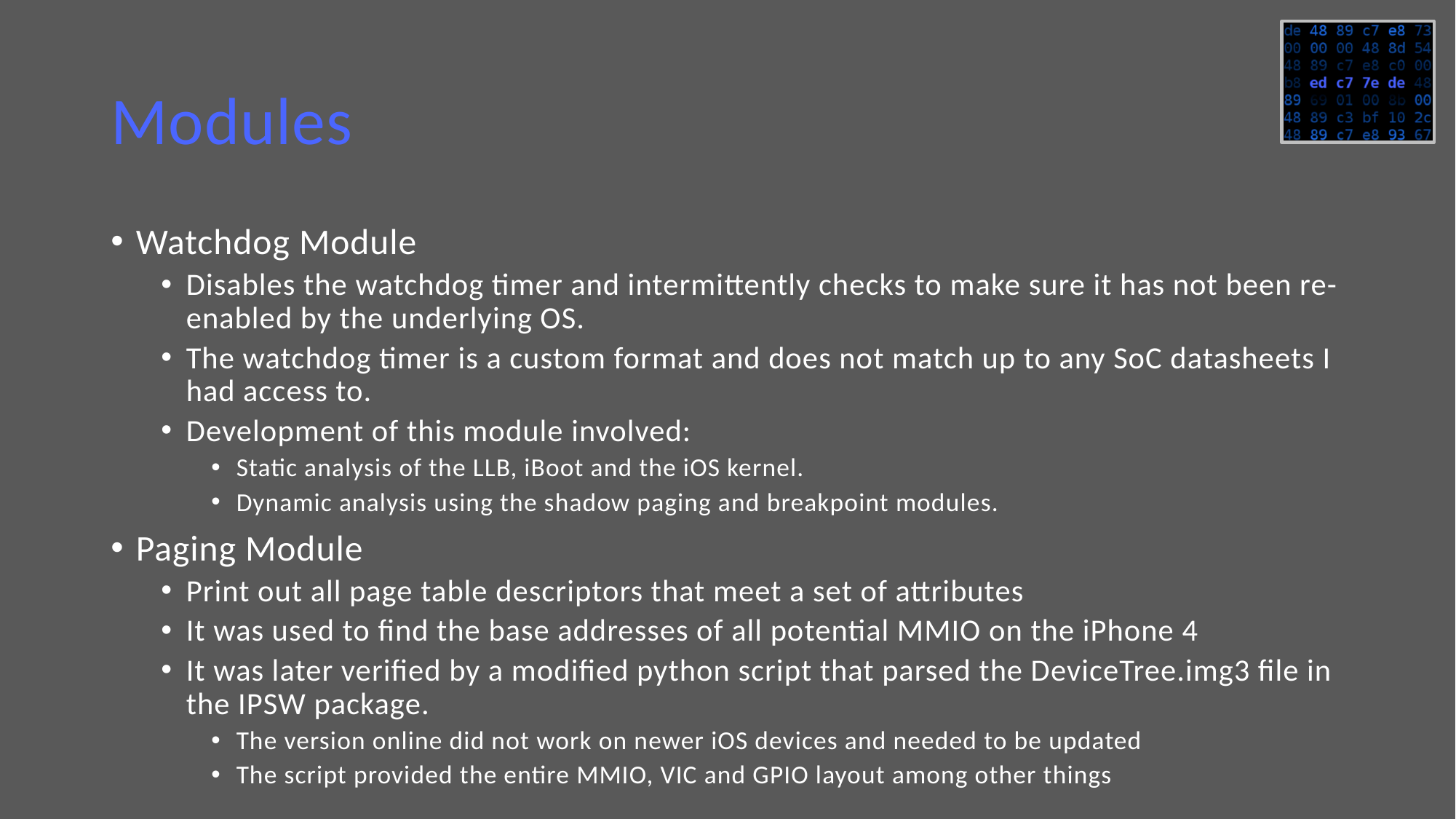

# Modules
Watchdog Module
Disables the watchdog timer and intermittently checks to make sure it has not been re-enabled by the underlying OS.
The watchdog timer is a custom format and does not match up to any SoC datasheets I had access to.
Development of this module involved:
Static analysis of the LLB, iBoot and the iOS kernel.
Dynamic analysis using the shadow paging and breakpoint modules.
Paging Module
Print out all page table descriptors that meet a set of attributes
It was used to find the base addresses of all potential MMIO on the iPhone 4
It was later verified by a modified python script that parsed the DeviceTree.img3 file in the IPSW package.
The version online did not work on newer iOS devices and needed to be updated
The script provided the entire MMIO, VIC and GPIO layout among other things